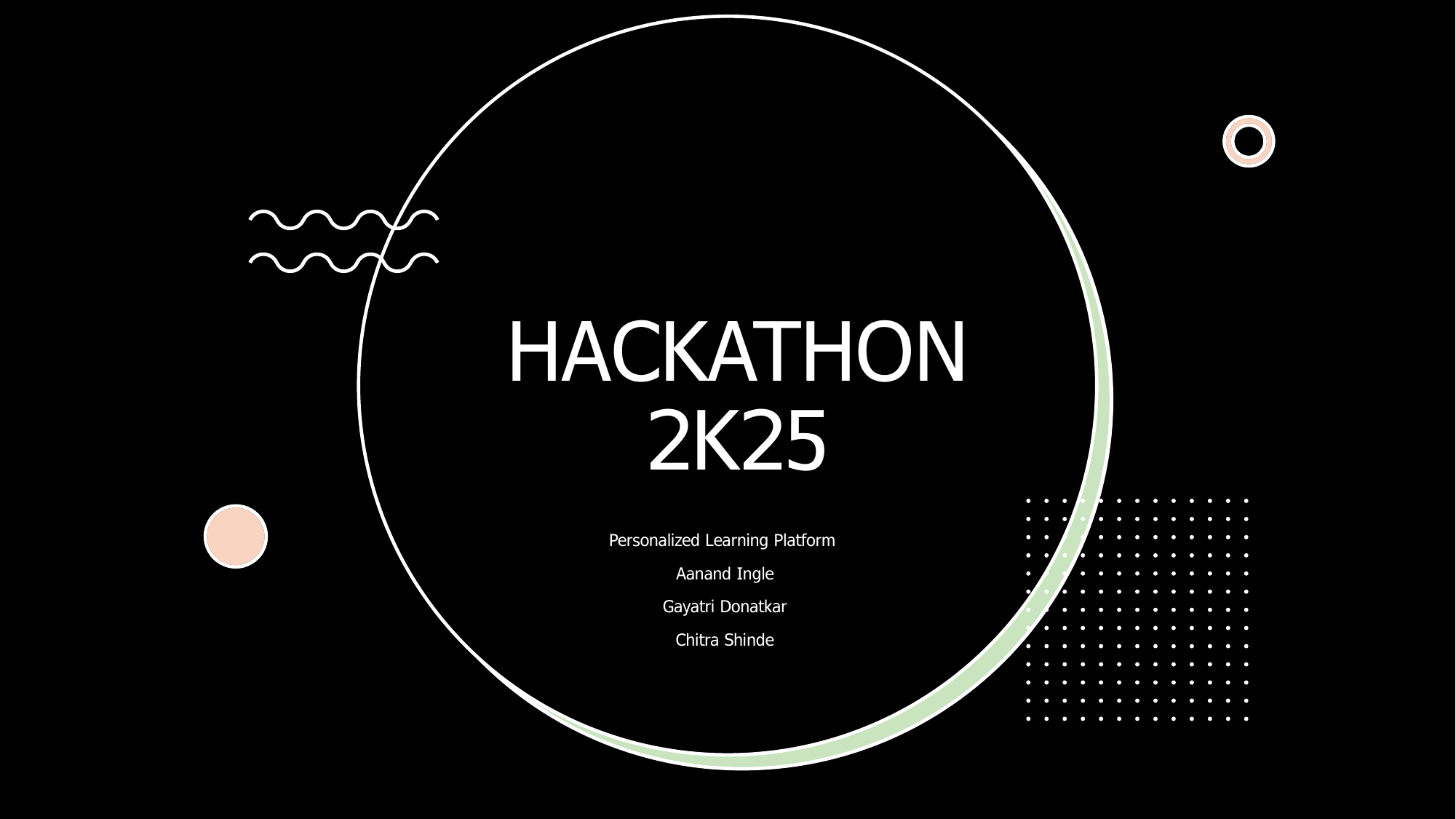

# HACKATHON 2K25

Personalized Learning Platform
Aanand Ingle
Gayatri Donatkar
Chitra Shinde